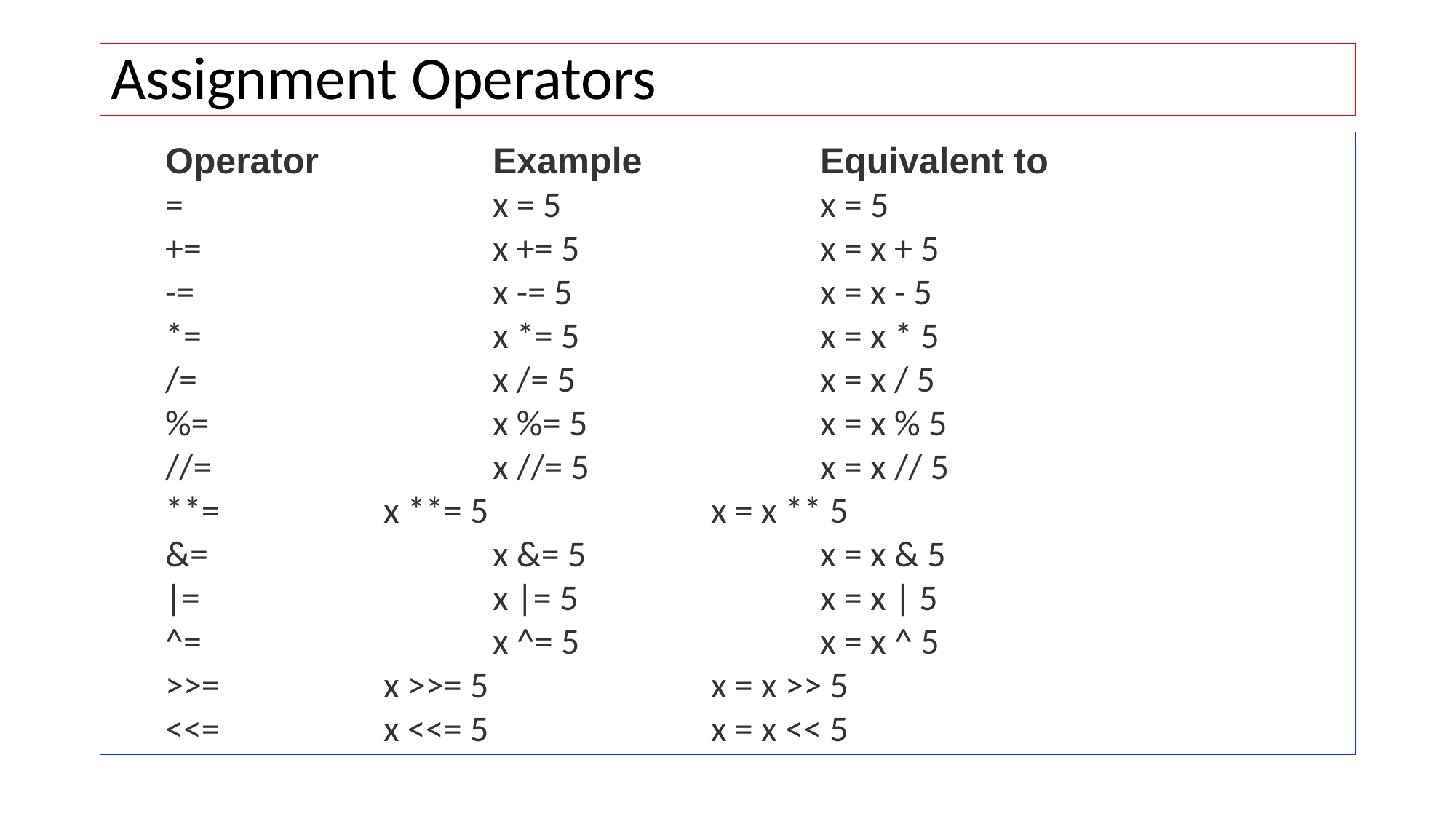

# Assignment Operators
Operator		Example		Equivalent to
=			x = 5			x = 5
+=			x += 5			x = x + 5
-=			x -= 5			x = x - 5
*=			x *= 5			x = x * 5
/=			x /= 5			x = x / 5
%=			x %= 5			x = x % 5
//=			x //= 5			x = x // 5
**=		x **= 5			x = x ** 5
&=			x &= 5			x = x & 5
|=			x |= 5			x = x | 5
^=			x ^= 5			x = x ^ 5
>>=		x >>= 5			x = x >> 5
<<=		x <<= 5			x = x << 5